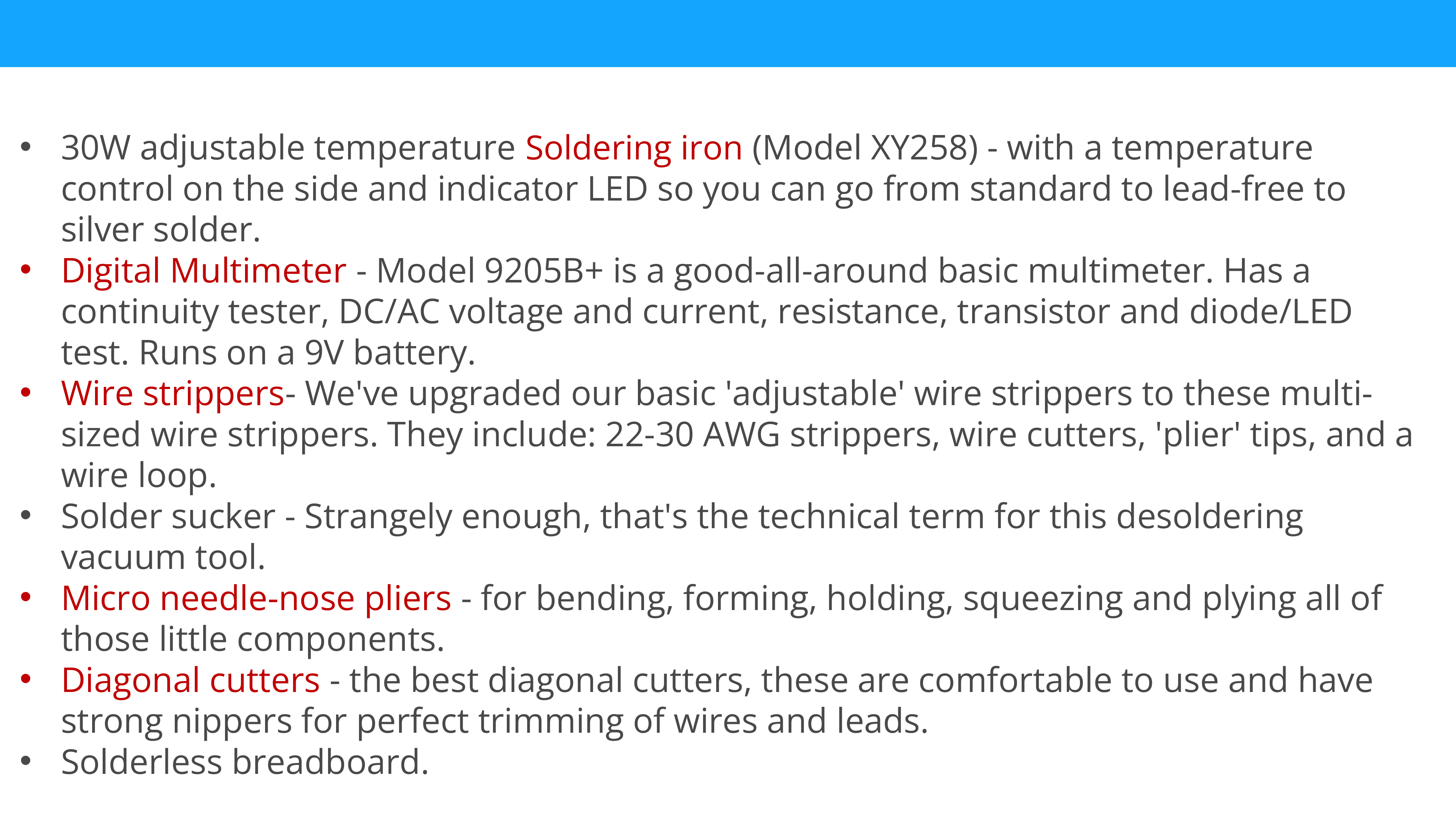

30W adjustable temperature Soldering iron (Model XY258) - with a temperature control on the side and indicator LED so you can go from standard to lead-free to silver solder.
Digital Multimeter - Model 9205B+ is a good-all-around basic multimeter. Has a continuity tester, DC/AC voltage and current, resistance, transistor and diode/LED test. Runs on a 9V battery.
Wire strippers- We've upgraded our basic 'adjustable' wire strippers to these multi-sized wire strippers. They include: 22-30 AWG strippers, wire cutters, 'plier' tips, and a wire loop.
Solder sucker - Strangely enough, that's the technical term for this desoldering vacuum tool.
Micro needle-nose pliers - for bending, forming, holding, squeezing and plying all of those little components.
Diagonal cutters - the best diagonal cutters, these are comfortable to use and have strong nippers for perfect trimming of wires and leads.
Solderless breadboard.